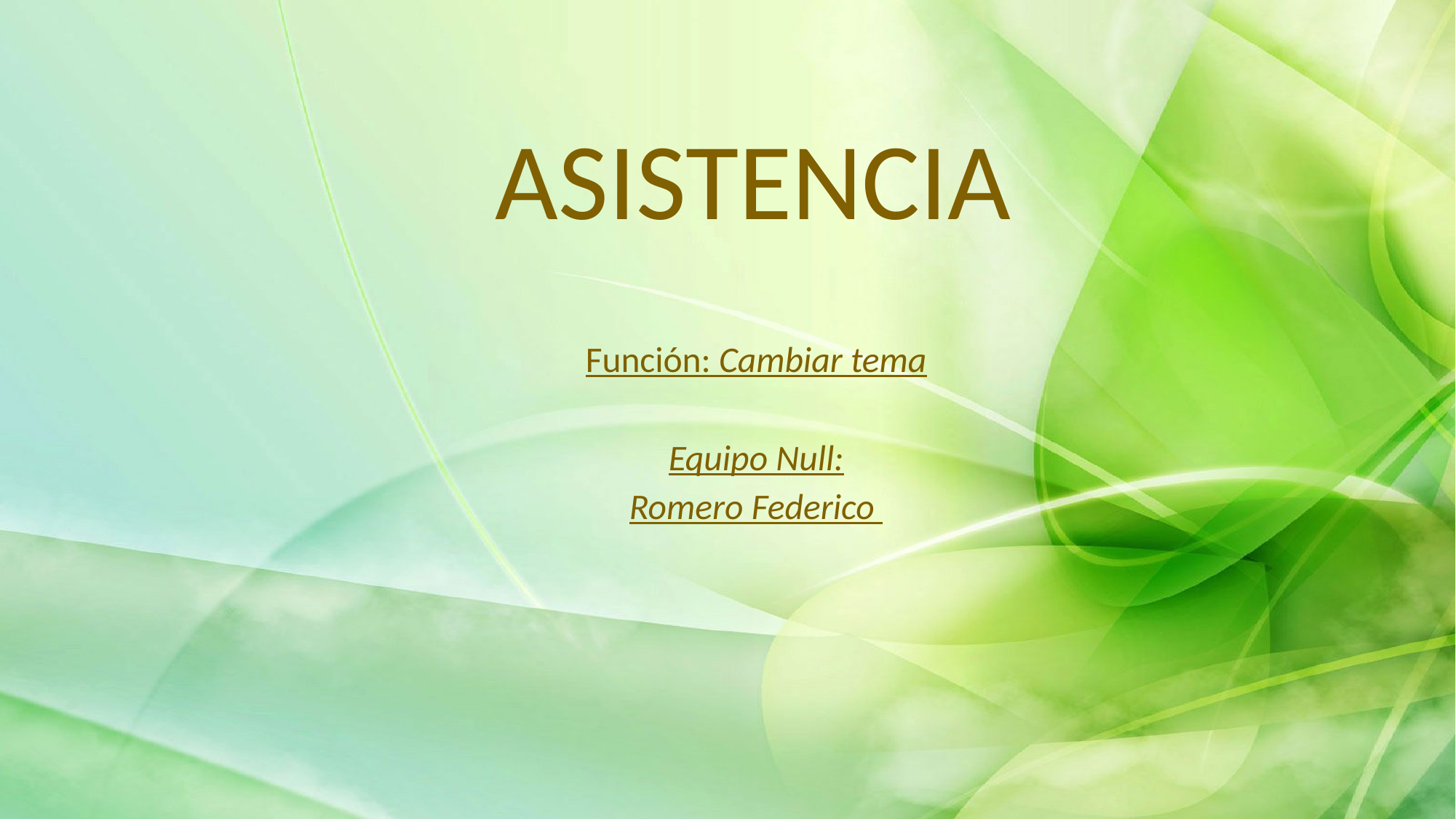

# ASISTENCIA
Función: Cambiar tema

Equipo Null:
Romero Federico